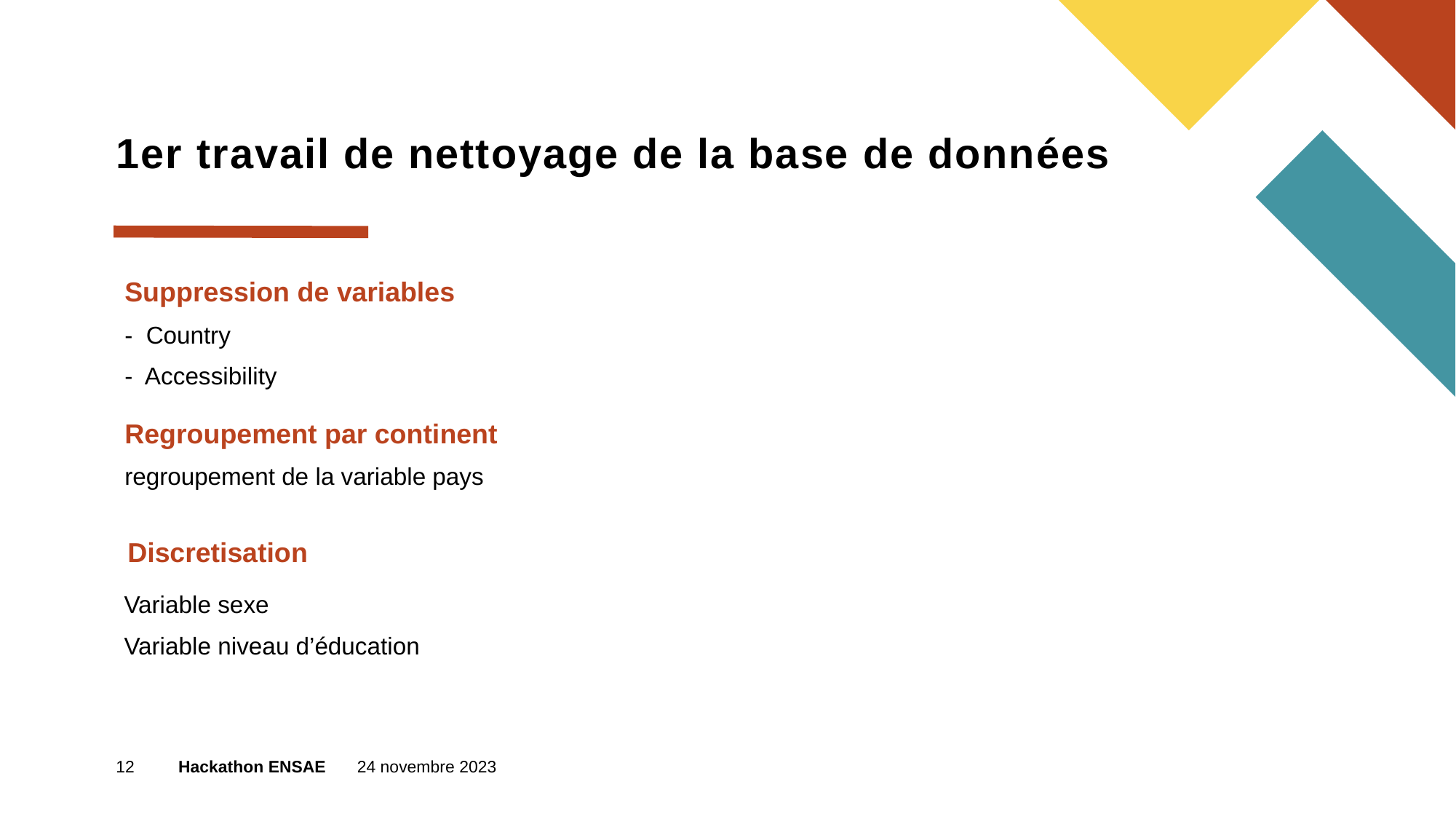

# 1er travail de nettoyage de la base de données
Suppression de variables
-  Country
-  Accessibility
Regroupement par continent

regroupement de la variable pays

Discretisation

Variable sexe
Variable niveau d’éducation
12
Hackathon ENSAE
24 novembre 2023